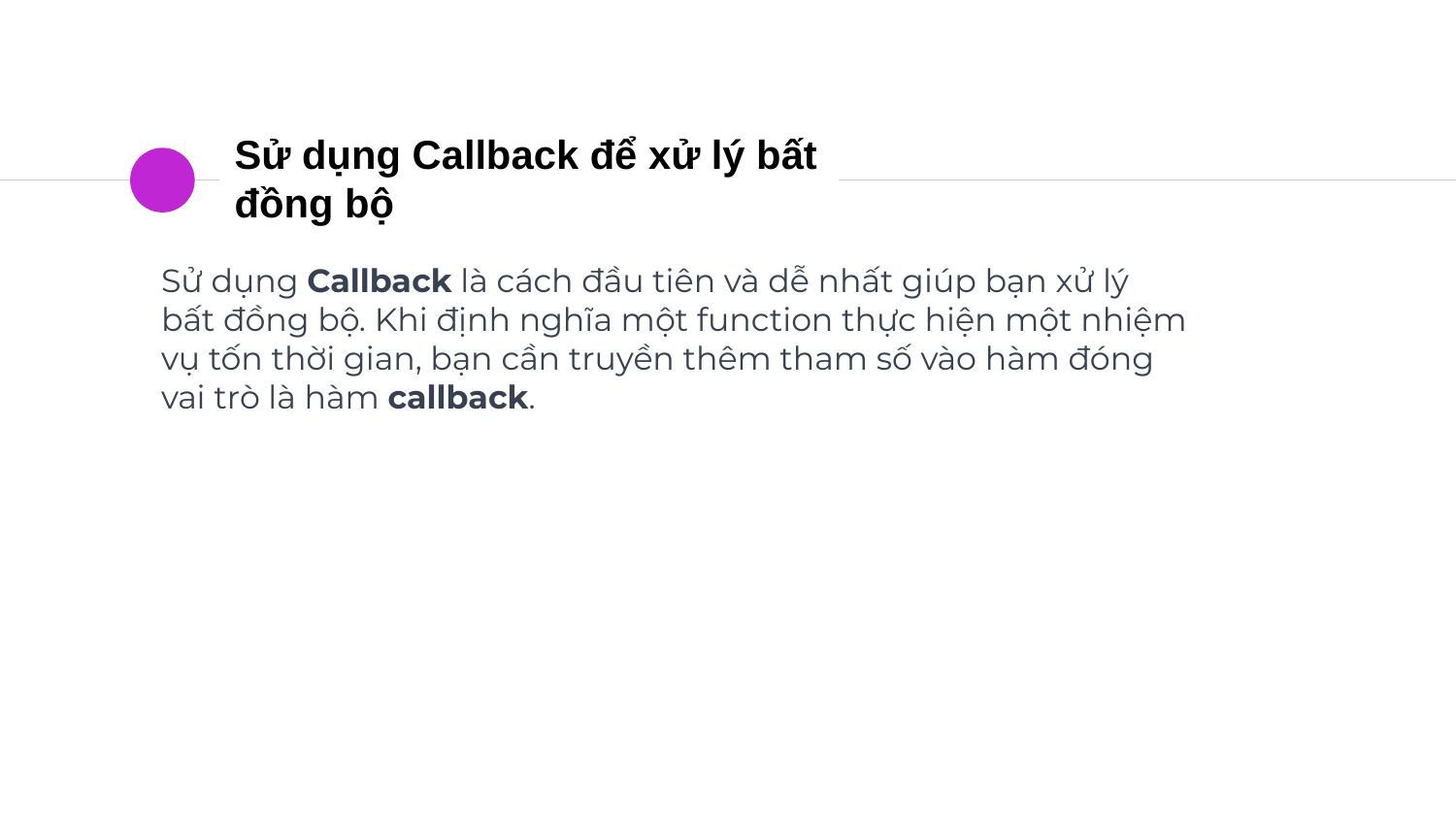

# Sử dụng Callback để xử lý bất đồng bộ
Sử dụng Callback là cách đầu tiên và dễ nhất giúp bạn xử lý bất đồng bộ. Khi định nghĩa một function thực hiện một nhiệm vụ tốn thời gian, bạn cần truyền thêm tham số vào hàm đóng vai trò là hàm callback.